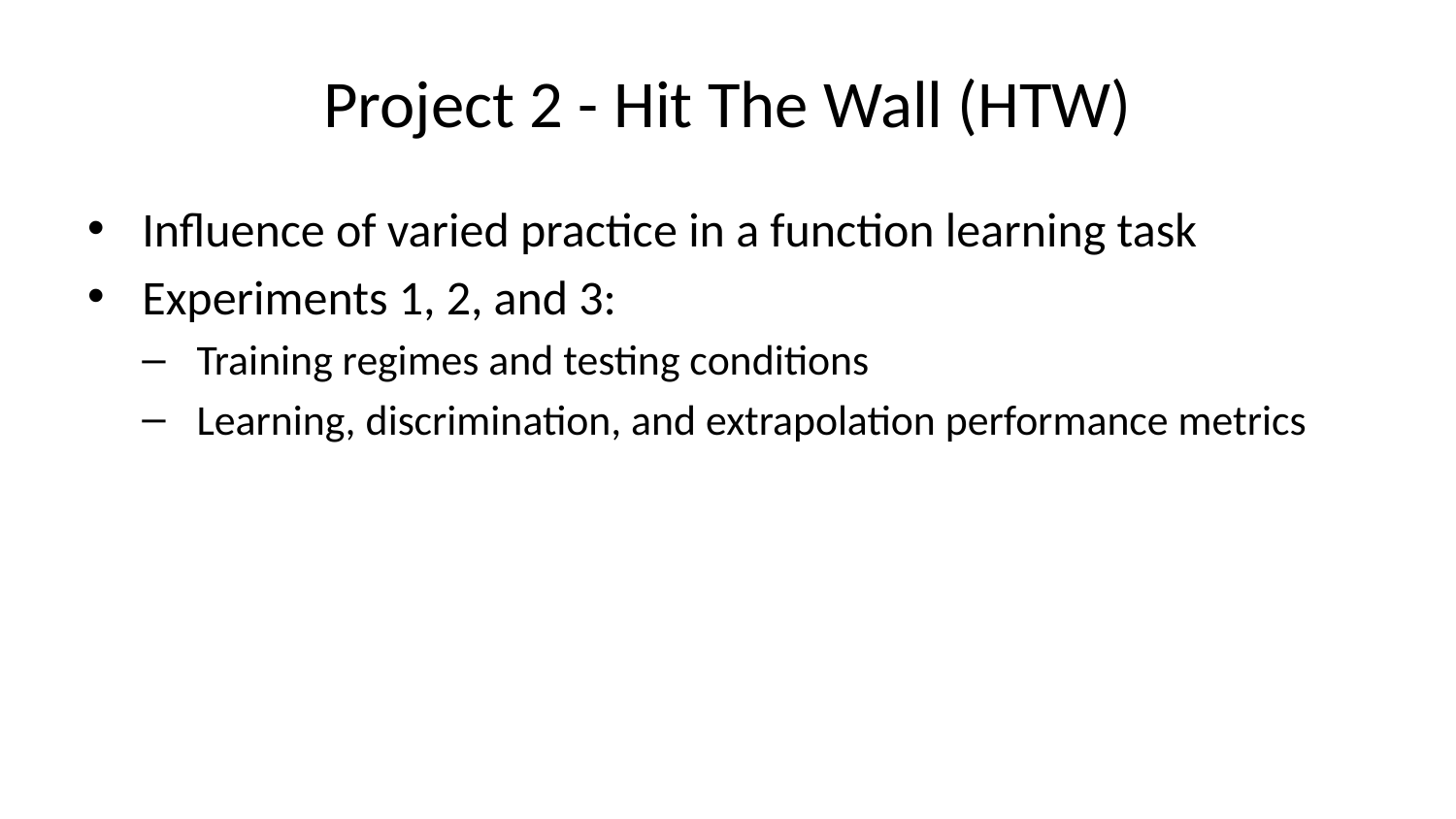

# Project 2 - Hit The Wall (HTW)
Influence of varied practice in a function learning task
Experiments 1, 2, and 3:
Training regimes and testing conditions
Learning, discrimination, and extrapolation performance metrics